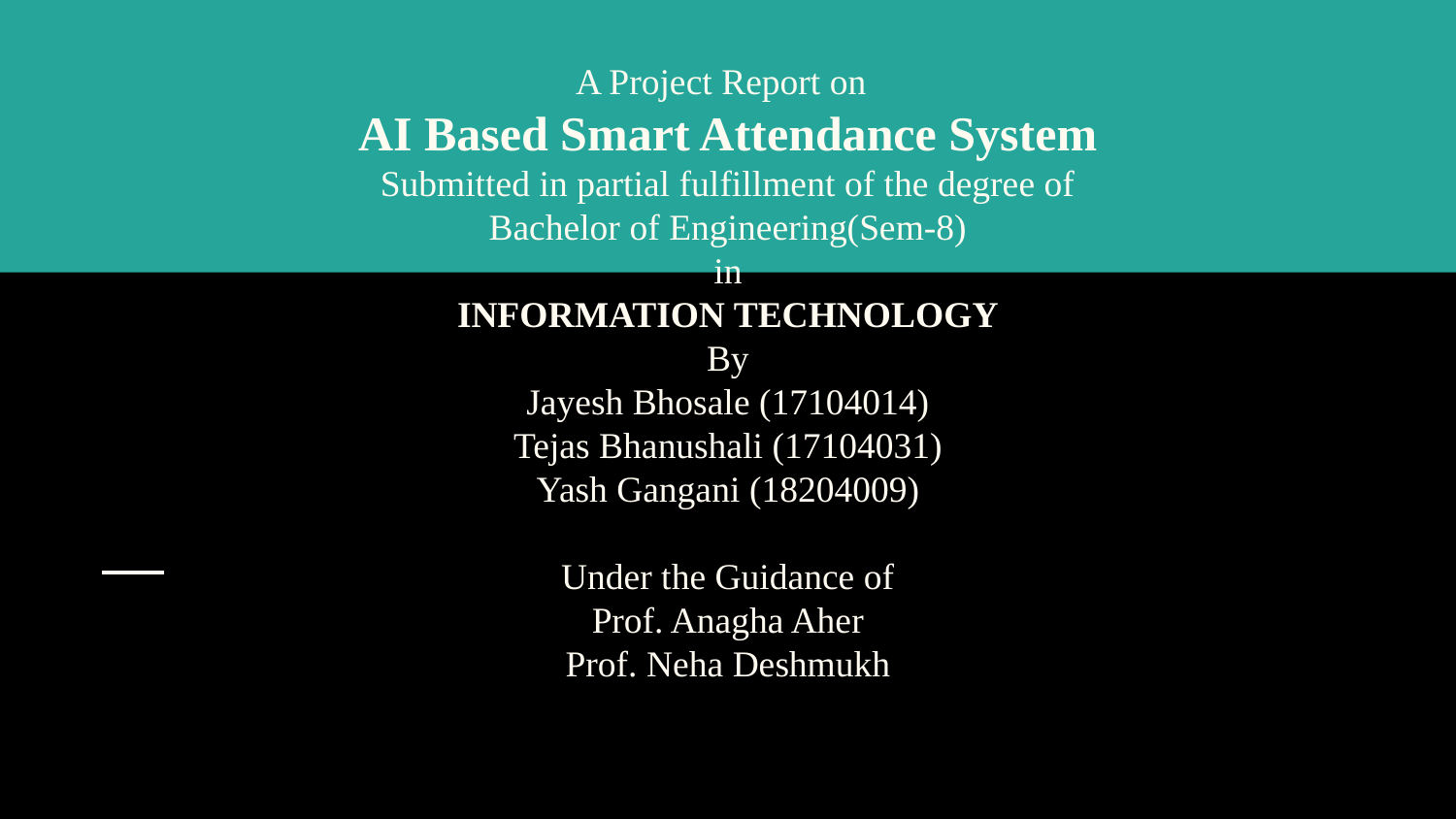

# A Project Report on
AI Based Smart Attendance System
Submitted in partial fulfillment of the degree of
Bachelor of Engineering(Sem-8)
in
INFORMATION TECHNOLOGY
By
Jayesh Bhosale (17104014)
Tejas Bhanushali (17104031)
Yash Gangani (18204009)

Under the Guidance of
Prof. Anagha Aher
Prof. Neha Deshmukh